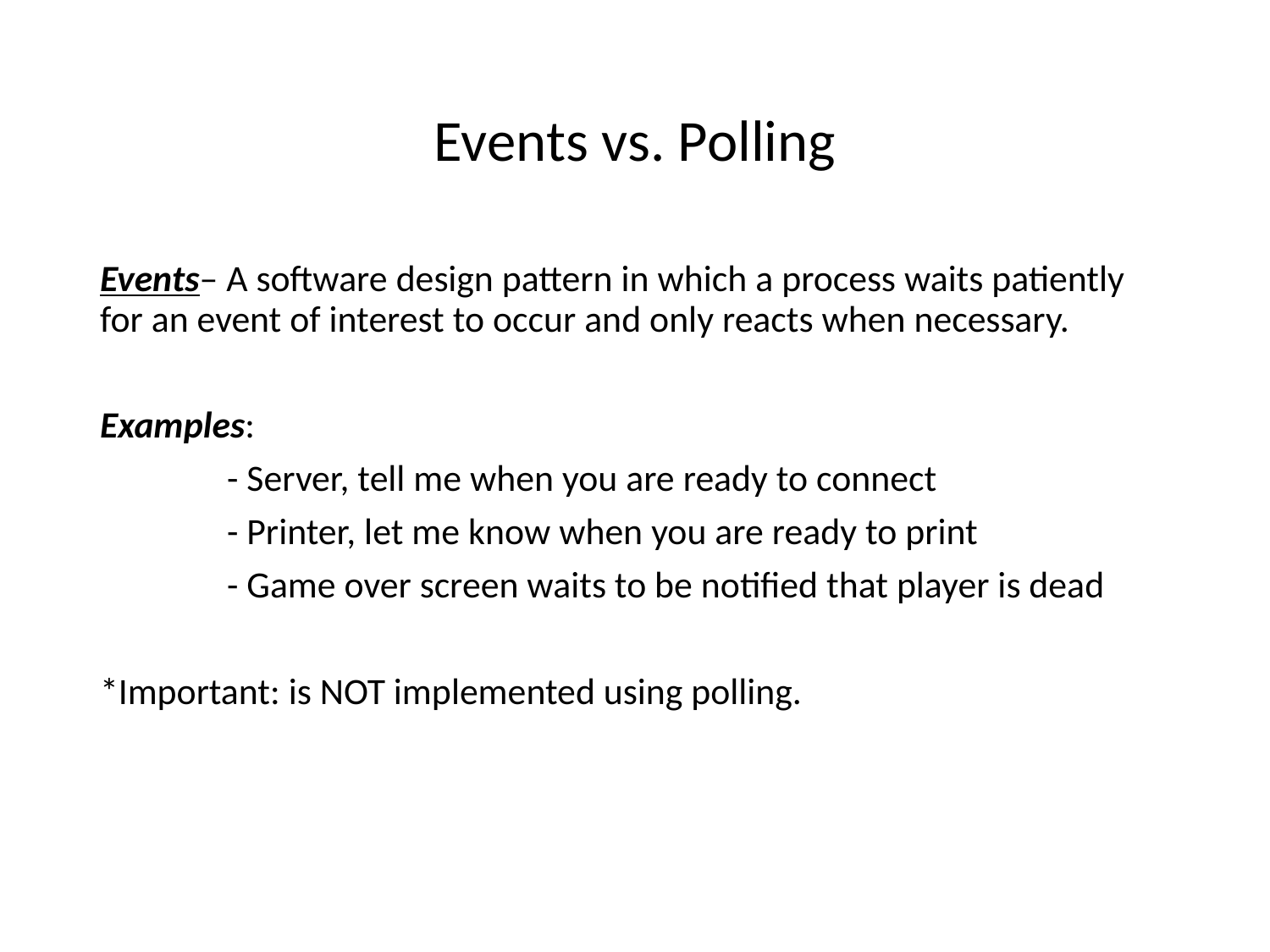

# Events vs. Polling
Events– A software design pattern in which a process waits patiently for an event of interest to occur and only reacts when necessary.

Examples:
	- Server, tell me when you are ready to connect
	- Printer, let me know when you are ready to print
	- Game over screen waits to be notified that player is dead

*Important: is NOT implemented using polling.